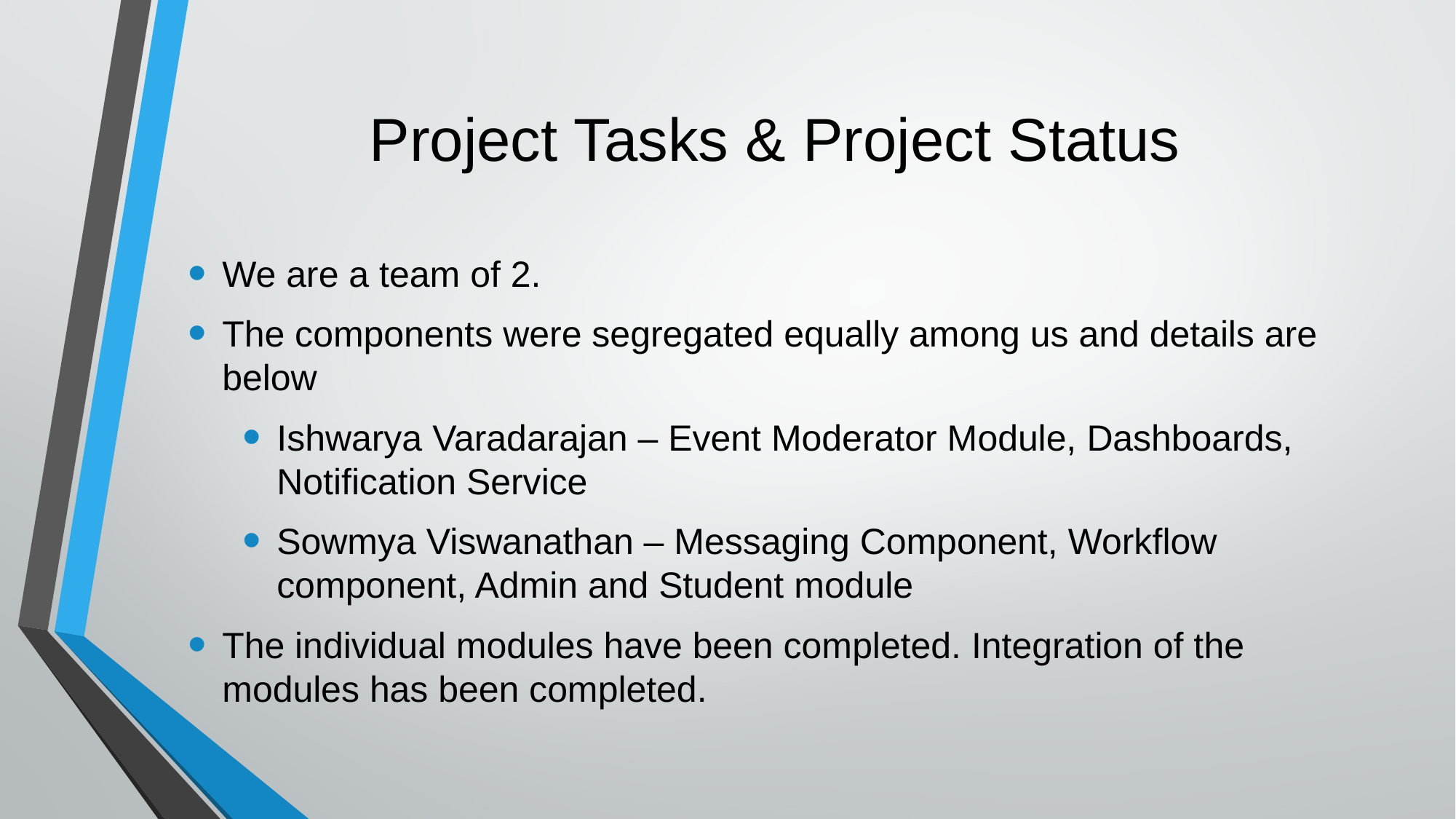

# Project Tasks & Project Status
We are a team of 2.
The components were segregated equally among us and details are below
Ishwarya Varadarajan – Event Moderator Module, Dashboards, Notification Service
Sowmya Viswanathan – Messaging Component, Workflow component, Admin and Student module
The individual modules have been completed. Integration of the modules has been completed.